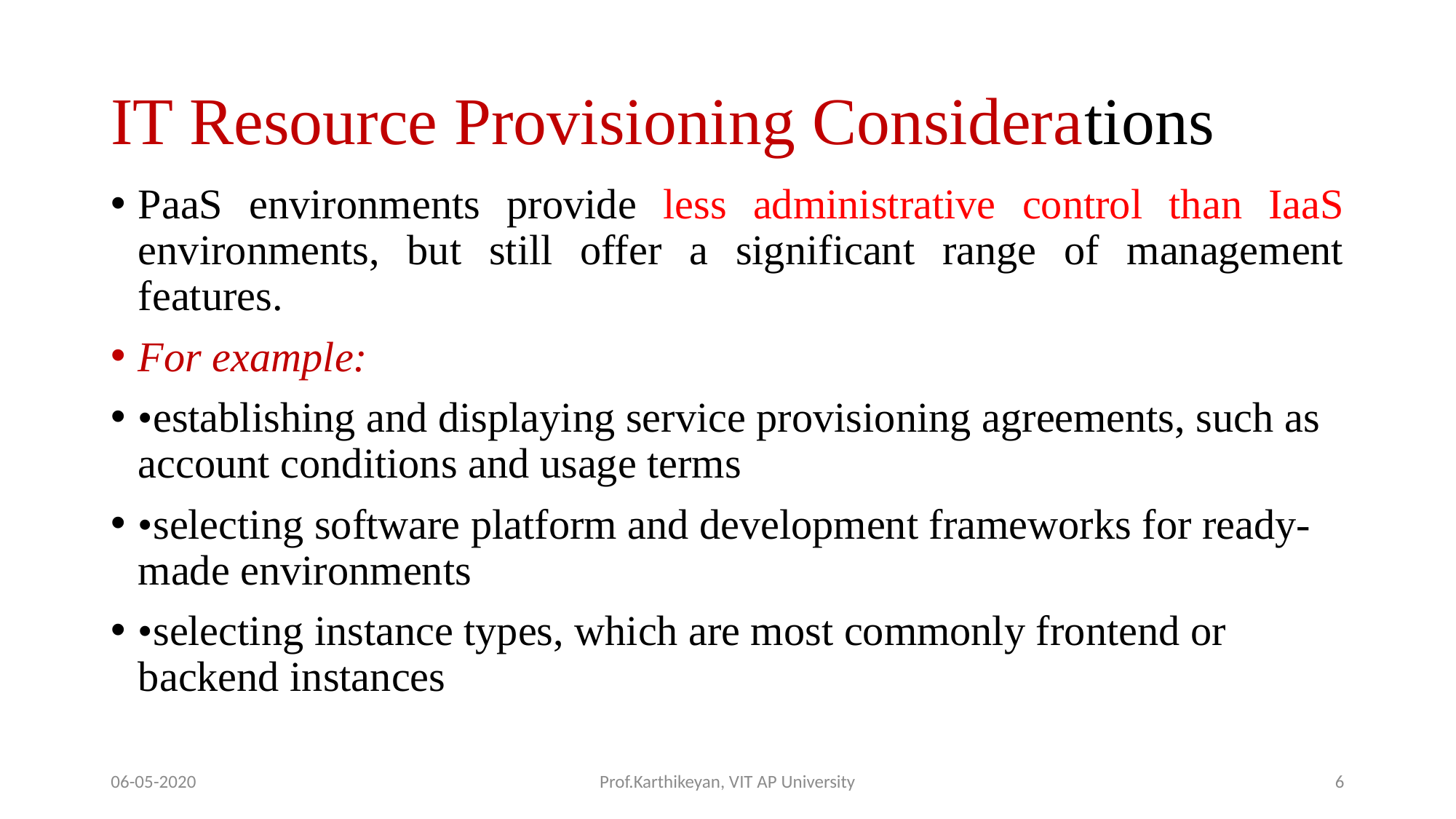

# IT Resource Provisioning Considerations
PaaS environments provide less administrative control than IaaS environments, but still offer a significant range of management features.
For example:
•establishing and displaying service provisioning agreements, such as account conditions and usage terms
•selecting software platform and development frameworks for ready-made environments
•selecting instance types, which are most commonly frontend or backend instances

06-05-2020
Prof.Karthikeyan, VIT AP University
6